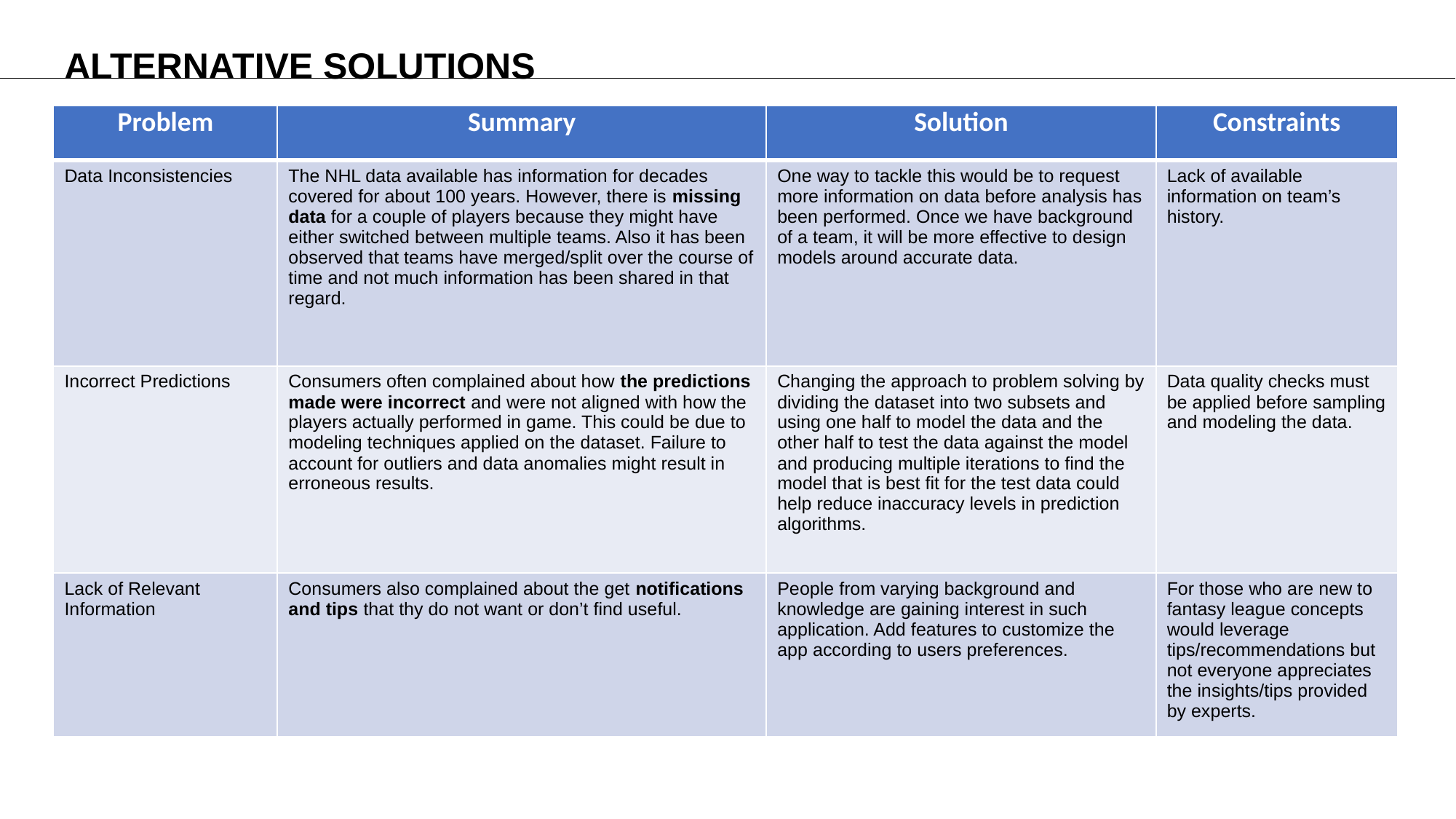

ALTERNATIVE SOLUTIONS
| Problem | Summary | Solution | Constraints |
| --- | --- | --- | --- |
| Data Inconsistencies | The NHL data available has information for decades covered for about 100 years. However, there is missing data for a couple of players because they might have either switched between multiple teams. Also it has been observed that teams have merged/split over the course of time and not much information has been shared in that regard. | One way to tackle this would be to request more information on data before analysis has been performed. Once we have background of a team, it will be more effective to design models around accurate data. | Lack of available information on team’s history. |
| Incorrect Predictions | Consumers often complained about how the predictions made were incorrect and were not aligned with how the players actually performed in game. This could be due to modeling techniques applied on the dataset. Failure to account for outliers and data anomalies might result in erroneous results. | Changing the approach to problem solving by dividing the dataset into two subsets and using one half to model the data and the other half to test the data against the model and producing multiple iterations to find the model that is best fit for the test data could help reduce inaccuracy levels in prediction algorithms. | Data quality checks must be applied before sampling and modeling the data. |
| Lack of Relevant Information | Consumers also complained about the get notifications and tips that thy do not want or don’t find useful. | People from varying background and knowledge are gaining interest in such application. Add features to customize the app according to users preferences. | For those who are new to fantasy league concepts would leverage tips/recommendations but not everyone appreciates the insights/tips provided by experts. |